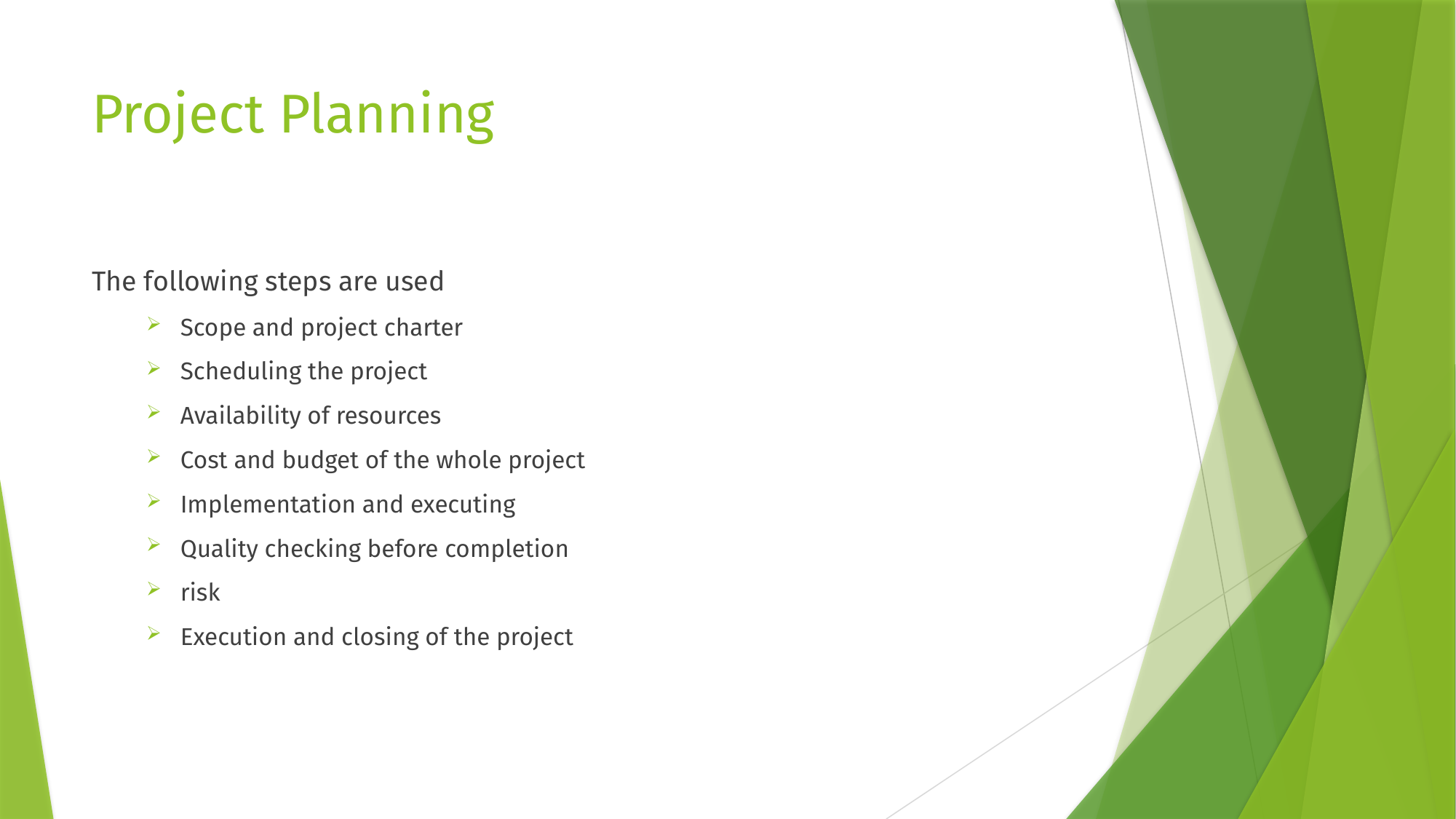

# Project Planning
The following steps are used
Scope and project charter
Scheduling the project
Availability of resources
Cost and budget of the whole project
Implementation and executing
Quality checking before completion
risk
Execution and closing of the project